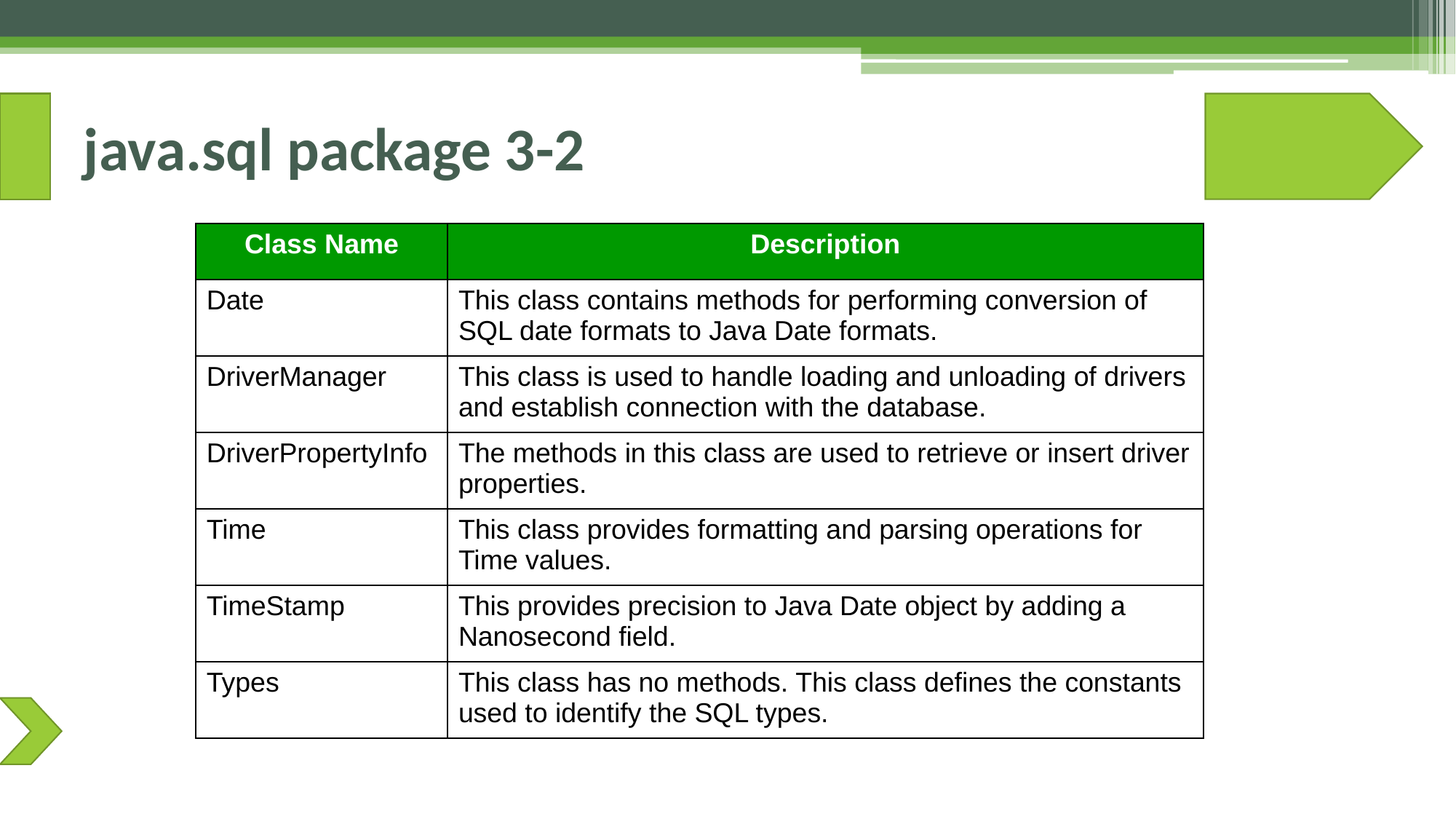

# java.sql package 3-2
| Class Name | Description |
| --- | --- |
| Date | This class contains methods for performing conversion of SQL date formats to Java Date formats. |
| DriverManager | This class is used to handle loading and unloading of drivers and establish connection with the database. |
| DriverPropertyInfo | The methods in this class are used to retrieve or insert driver properties. |
| Time | This class provides formatting and parsing operations for Time values. |
| TimeStamp | This provides precision to Java Date object by adding a Nanosecond field. |
| Types | This class has no methods. This class defines the constants used to identify the SQL types. |